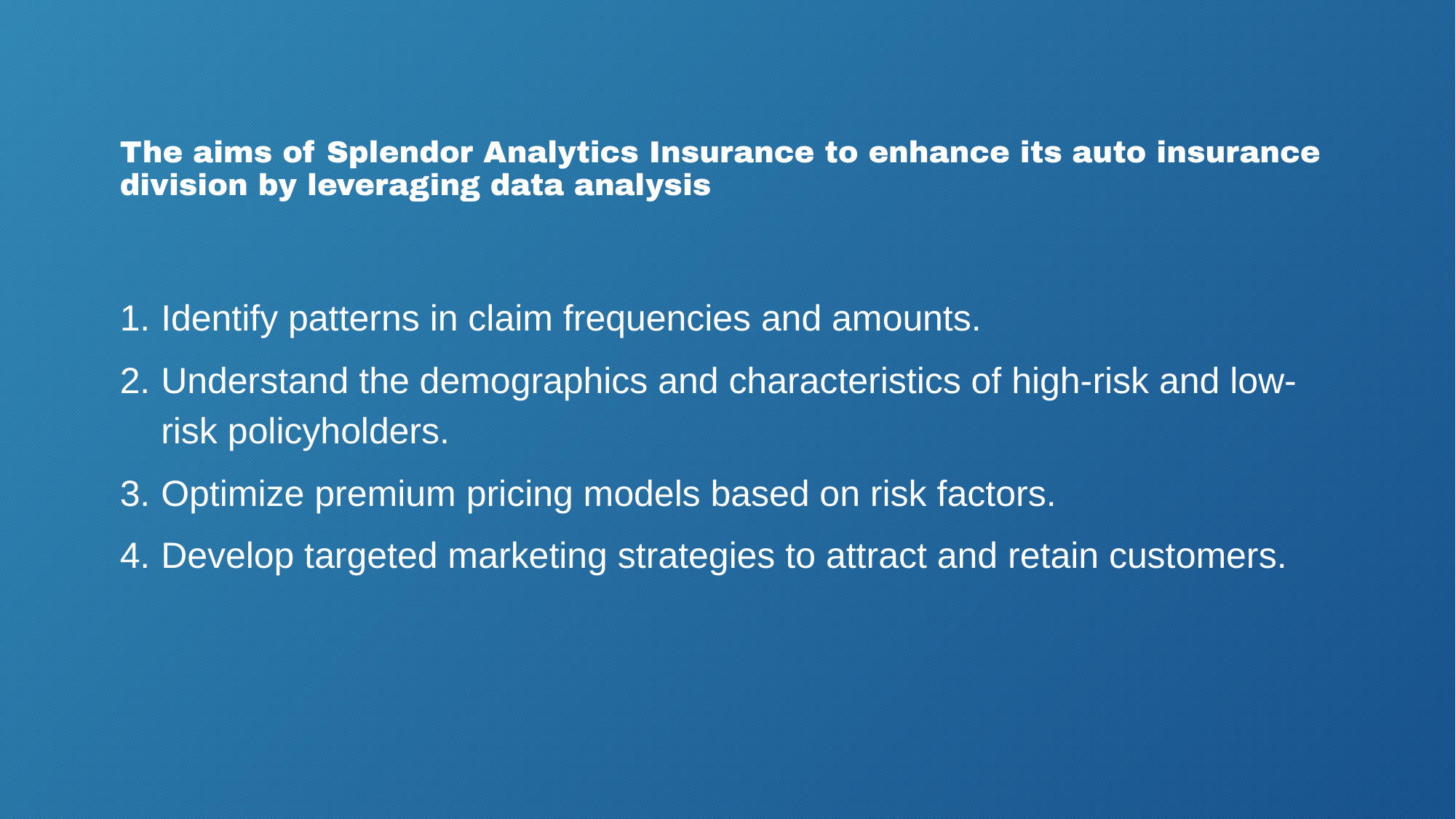

# The aims of Splendor Analytics Insurance to enhance its auto insurance division by leveraging data analysis
Identify patterns in claim frequencies and amounts.
Understand the demographics and characteristics of high-risk and low-risk policyholders.
Optimize premium pricing models based on risk factors.
Develop targeted marketing strategies to attract and retain customers.